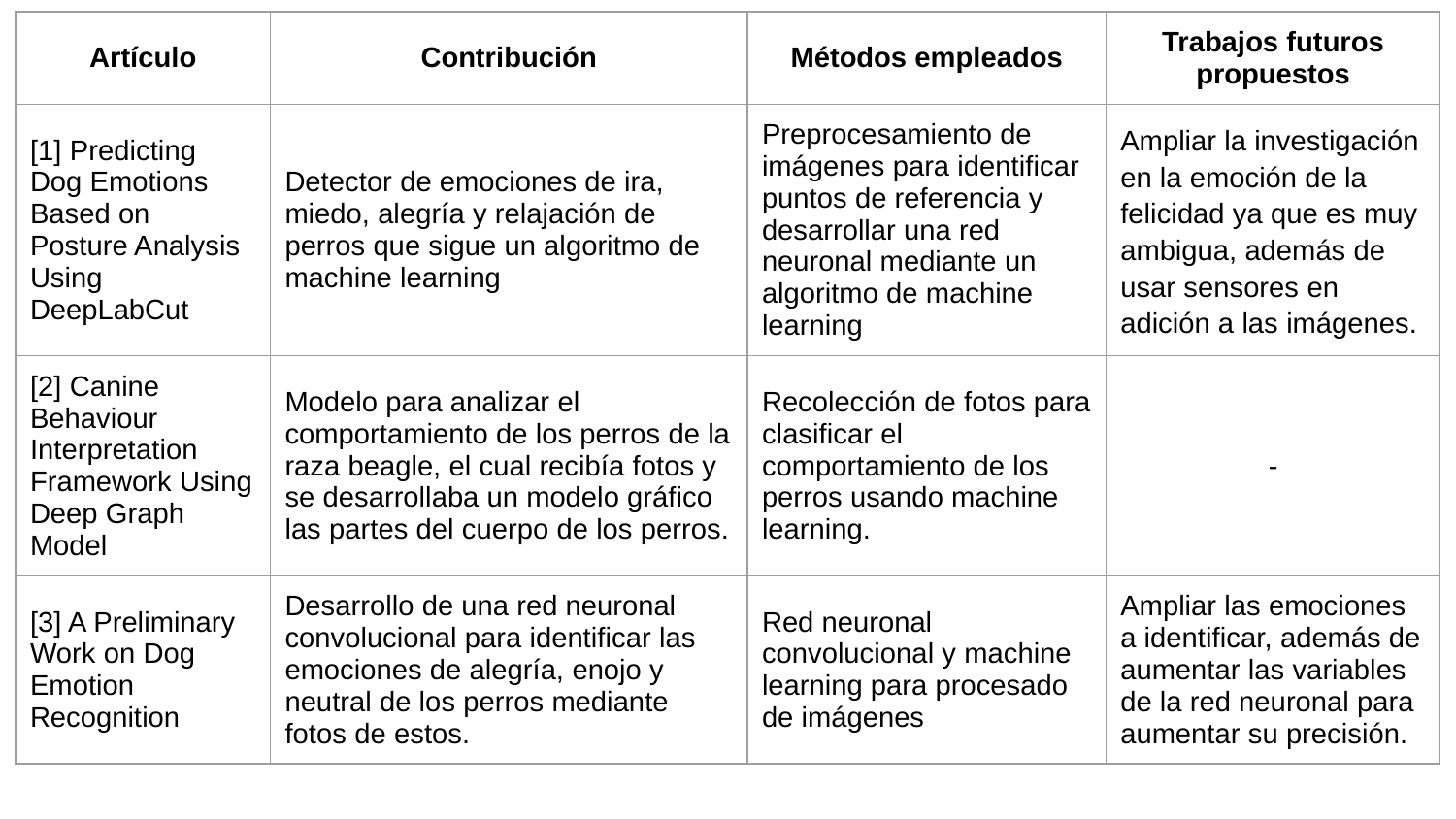

| Artículo | Contribución | Métodos empleados | Trabajos futuros propuestos |
| --- | --- | --- | --- |
| [1] Predicting Dog Emotions Based on Posture Analysis Using DeepLabCut | Detector de emociones de ira, miedo, alegría y relajación de perros que sigue un algoritmo de machine learning | Preprocesamiento de imágenes para identificar puntos de referencia y desarrollar una red neuronal mediante un algoritmo de machine learning | Ampliar la investigación en la emoción de la felicidad ya que es muy ambigua, además de usar sensores en adición a las imágenes. |
| [2] Canine Behaviour Interpretation Framework Using Deep Graph Model | Modelo para analizar el comportamiento de los perros de la raza beagle, el cual recibía fotos y se desarrollaba un modelo gráfico las partes del cuerpo de los perros. | Recolección de fotos para clasificar el comportamiento de los perros usando machine learning. | - |
| [3] A Preliminary Work on Dog Emotion Recognition | Desarrollo de una red neuronal convolucional para identificar las emociones de alegría, enojo y neutral de los perros mediante fotos de estos. | Red neuronal convolucional y machine learning para procesado de imágenes | Ampliar las emociones a identificar, además de aumentar las variables de la red neuronal para aumentar su precisión. |